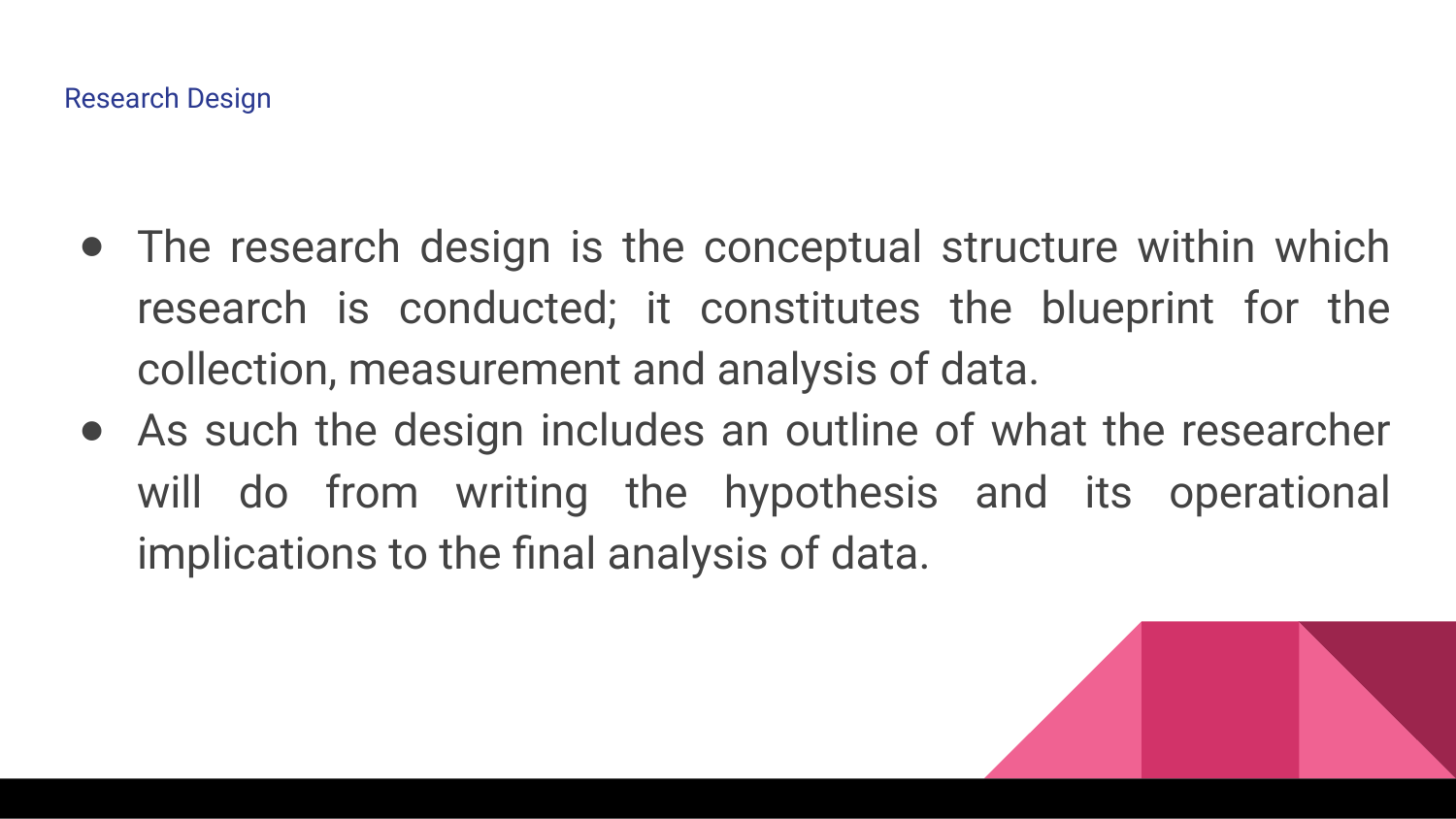

Research Design
The research design is the conceptual structure within which research is conducted; it constitutes the blueprint for the collection, measurement and analysis of data.
As such the design includes an outline of what the researcher will do from writing the hypothesis and its operational implications to the final analysis of data.